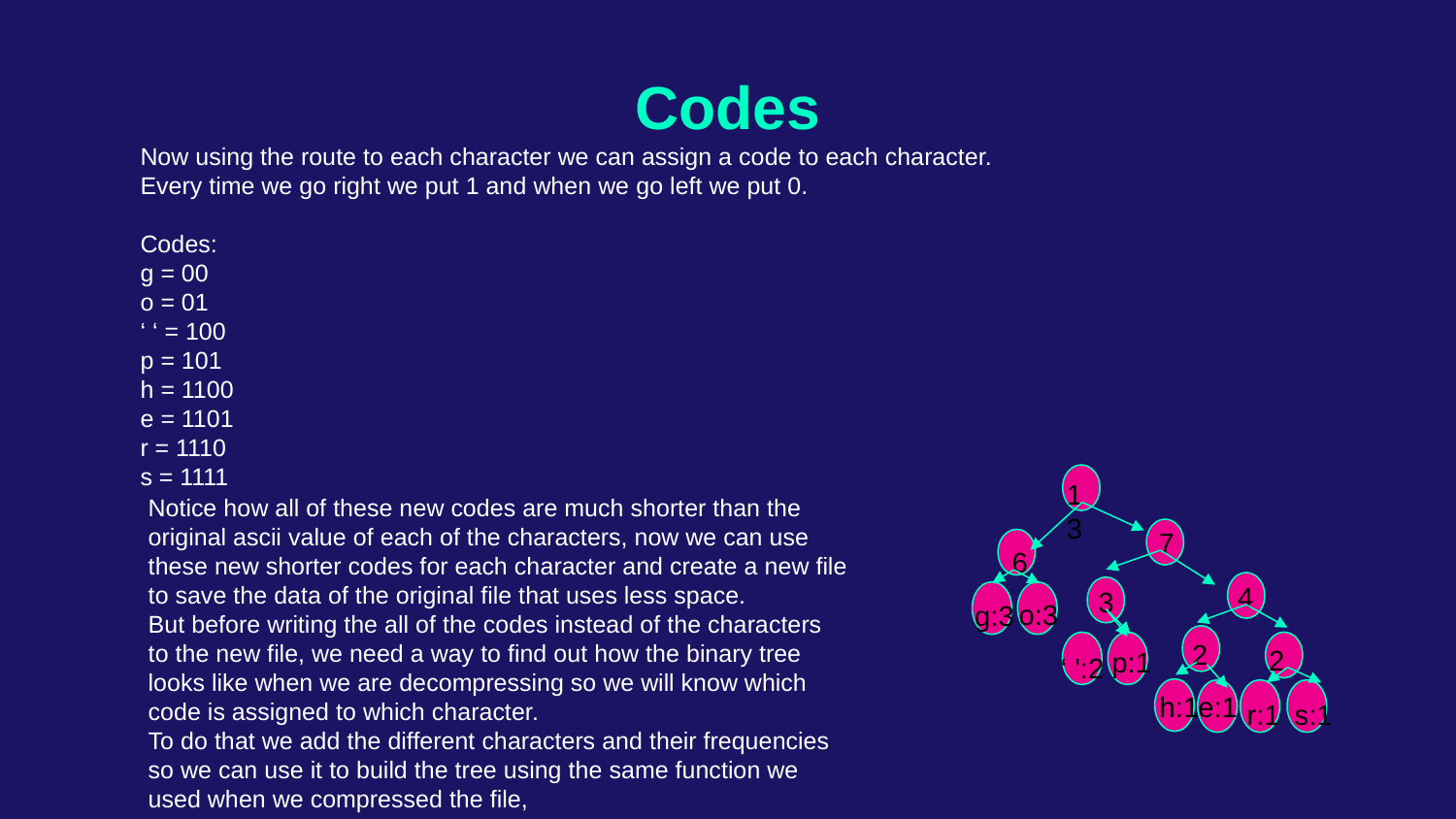

# Codes
Now using the route to each character we can assign a code to each character.
Every time we go right we put 1 and when we go left we put 0.

Codes:
g = 00
o = 01
‘ ‘ = 100
p = 101
h = 1100
e = 1101
r = 1110
s = 1111
13

Notice how all of these new codes are much shorter than the original ascii value of each of the characters, now we can use these new shorter codes for each character and create a new file to save the data of the original file that uses less space.
But before writing the all of the codes instead of the characters to the new file, we need a way to find out how the binary tree looks like when we are decompressing so we will know which code is assigned to which character.
To do that we add the different characters and their frequencies so we can use it to build the tree using the same function we used when we compressed the file,
7

6
 4
3

o:3
g:3
 2

 2
p:1

‘ ':2
h:1
e:1

r:1
s:1